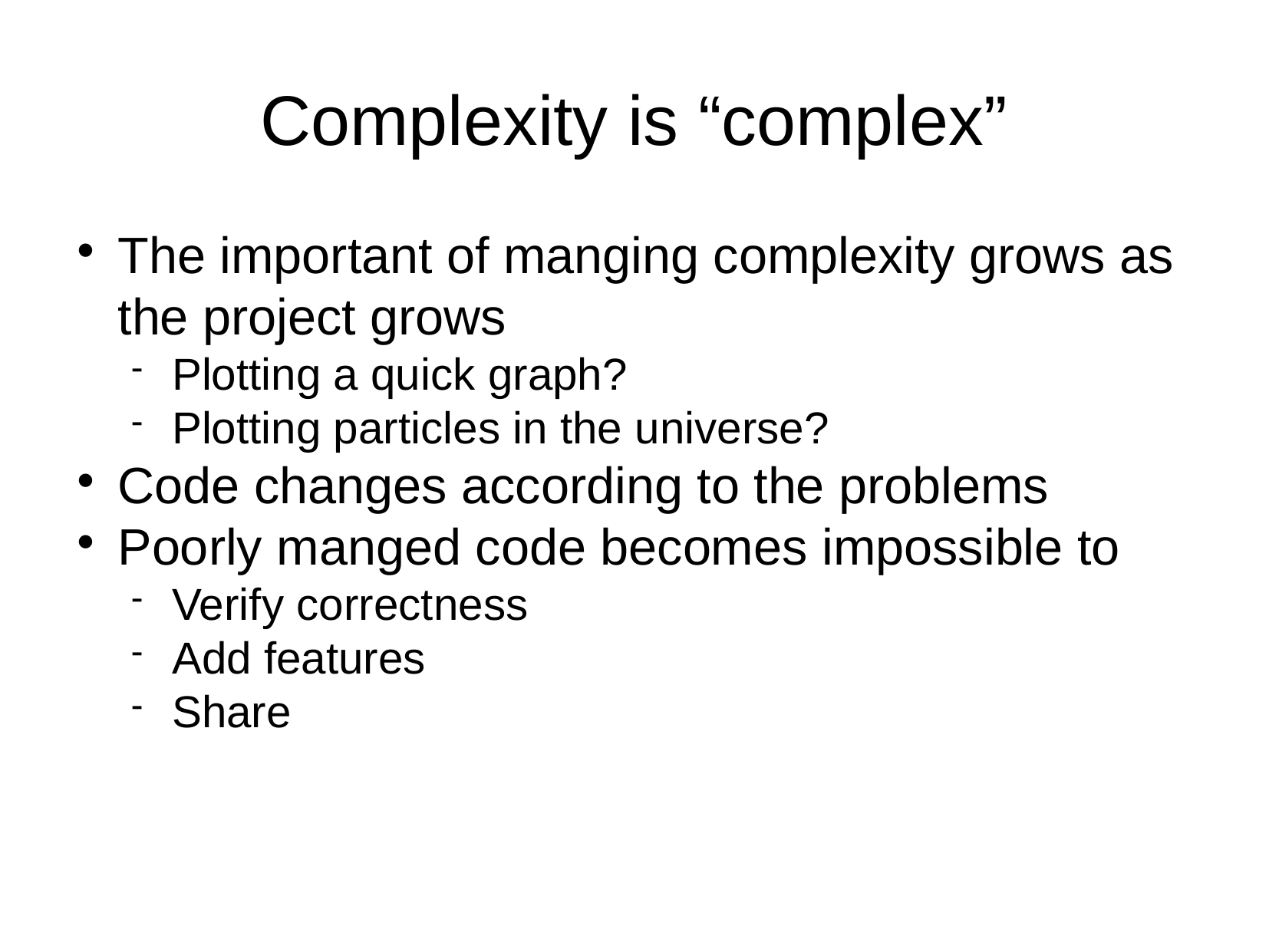

Complexity is “complex”
The important of manging complexity grows as the project grows
Plotting a quick graph?
Plotting particles in the universe?
Code changes according to the problems
Poorly manged code becomes impossible to
Verify correctness
Add features
Share